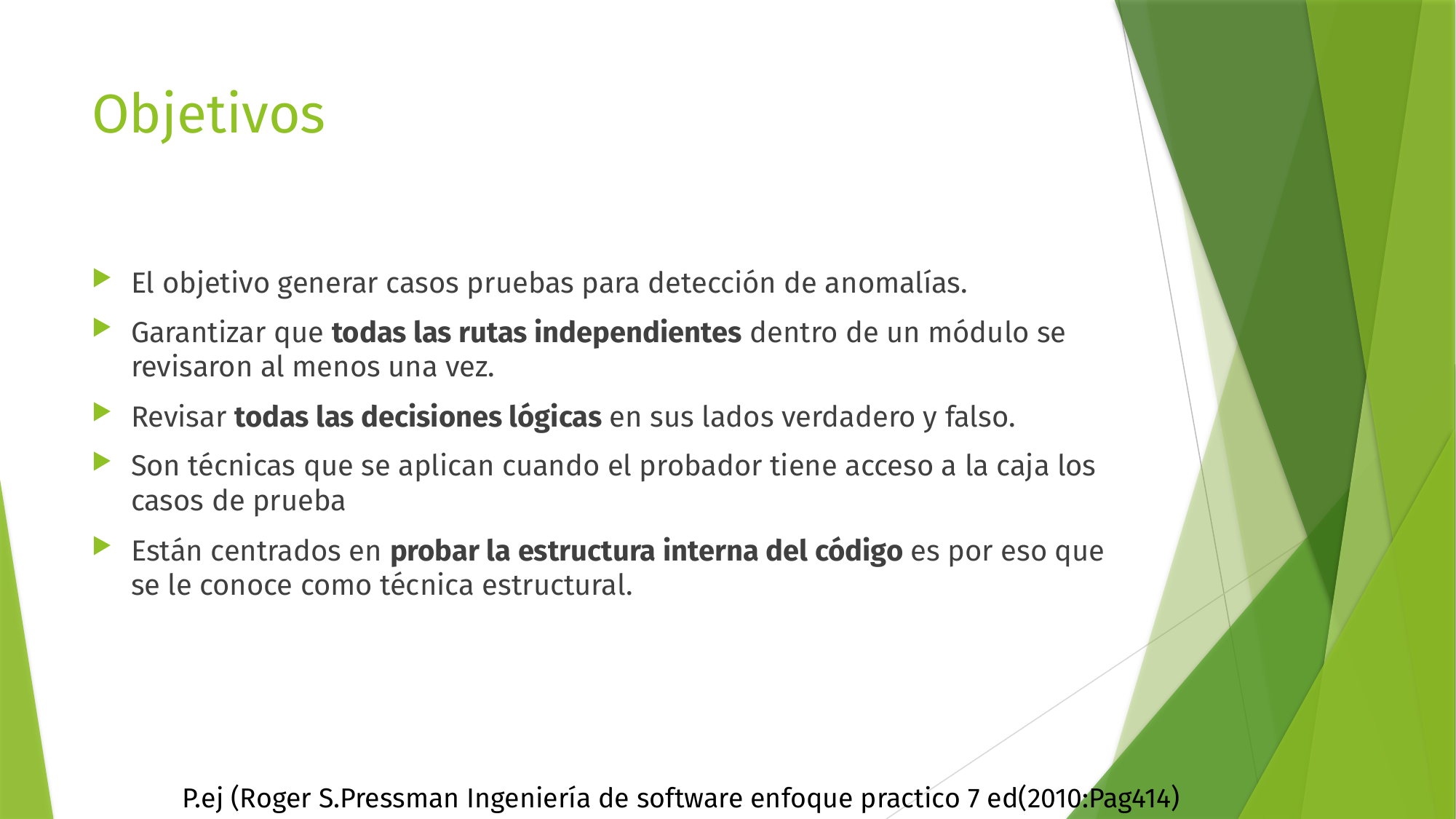

# Objetivos
El objetivo generar casos pruebas para detección de anomalías.
Garantizar que todas las rutas independientes dentro de un módulo se revisaron al menos una vez.
Revisar todas las decisiones lógicas en sus lados verdadero y falso.
Son técnicas que se aplican cuando el probador tiene acceso a la caja los casos de prueba
Están centrados en probar la estructura interna del código es por eso que se le conoce como técnica estructural.

	P.ej (Roger S.Pressman Ingeniería de software enfoque practico 7 ed(2010:Pag414)